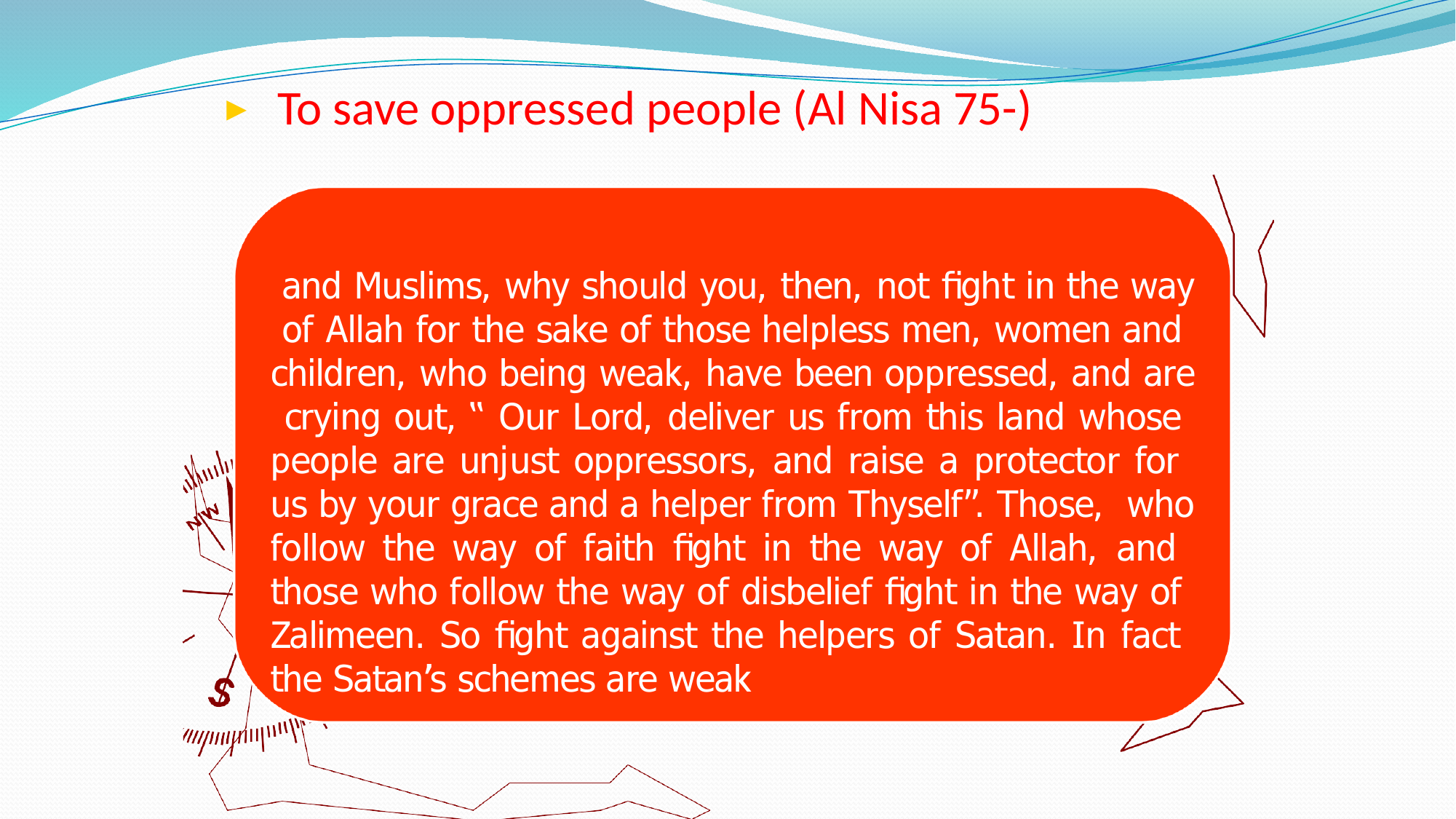

# ►	To save oppressed people (Al Nisa 75-)

and Muslims, why should you, then, not fight in the way  of Allah for the sake of those helpless men, women and  children, who being weak, have been oppressed, and are  crying out, “ Our Lord, deliver us from this land whose  people are unjust oppressors, and raise a protector for  us by your grace and a helper from Thyself”. Those,  who follow the way of faith fight in the way of Allah, and  those who follow the way of disbelief fight in the way of  Zalimeen. So fight against the helpers of Satan. In fact  the Satan’s schemes are weak